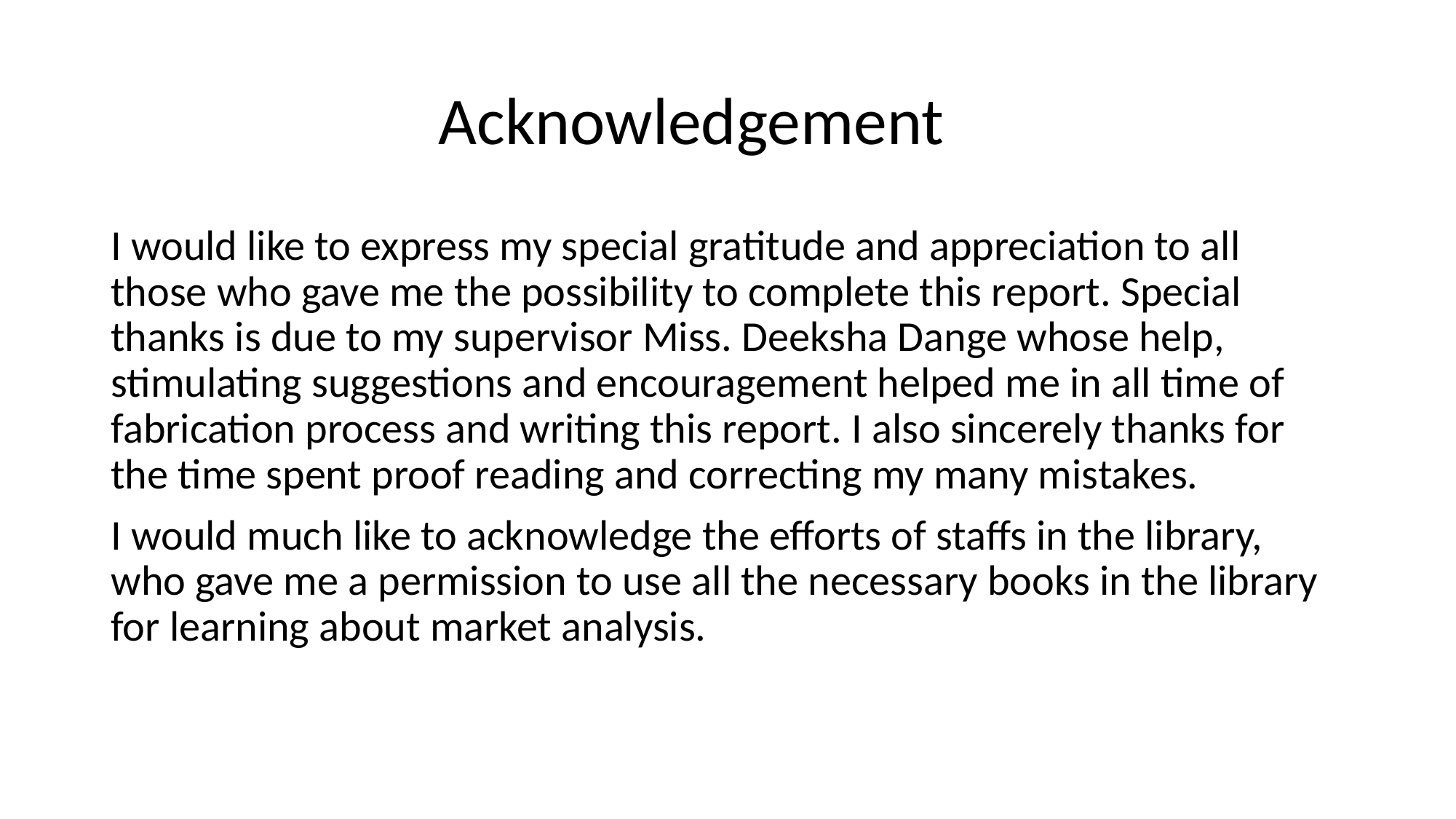

# Acknowledgement
I would like to express my special gratitude and appreciation to all those who gave me the possibility to complete this report. Special thanks is due to my supervisor Miss. Deeksha Dange whose help, stimulating suggestions and encouragement helped me in all time of fabrication process and writing this report. I also sincerely thanks for the time spent proof reading and correcting my many mistakes.
I would much like to acknowledge the efforts of staffs in the library, who gave me a permission to use all the necessary books in the library for learning about market analysis.